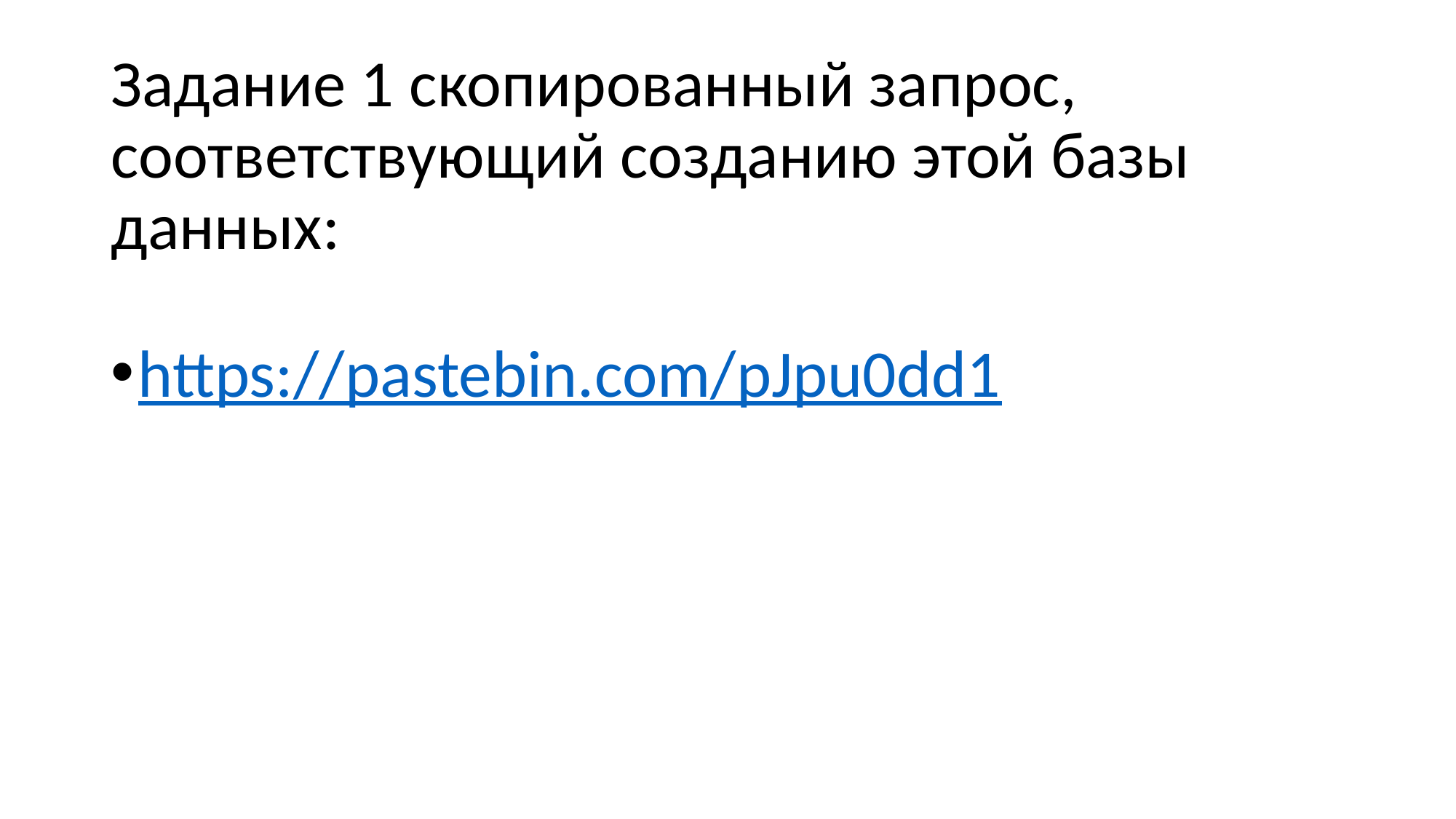

# Задание 1 скопированный запрос, соответствующий созданию этой базы данных:
https://pastebin.com/pJpu0dd1